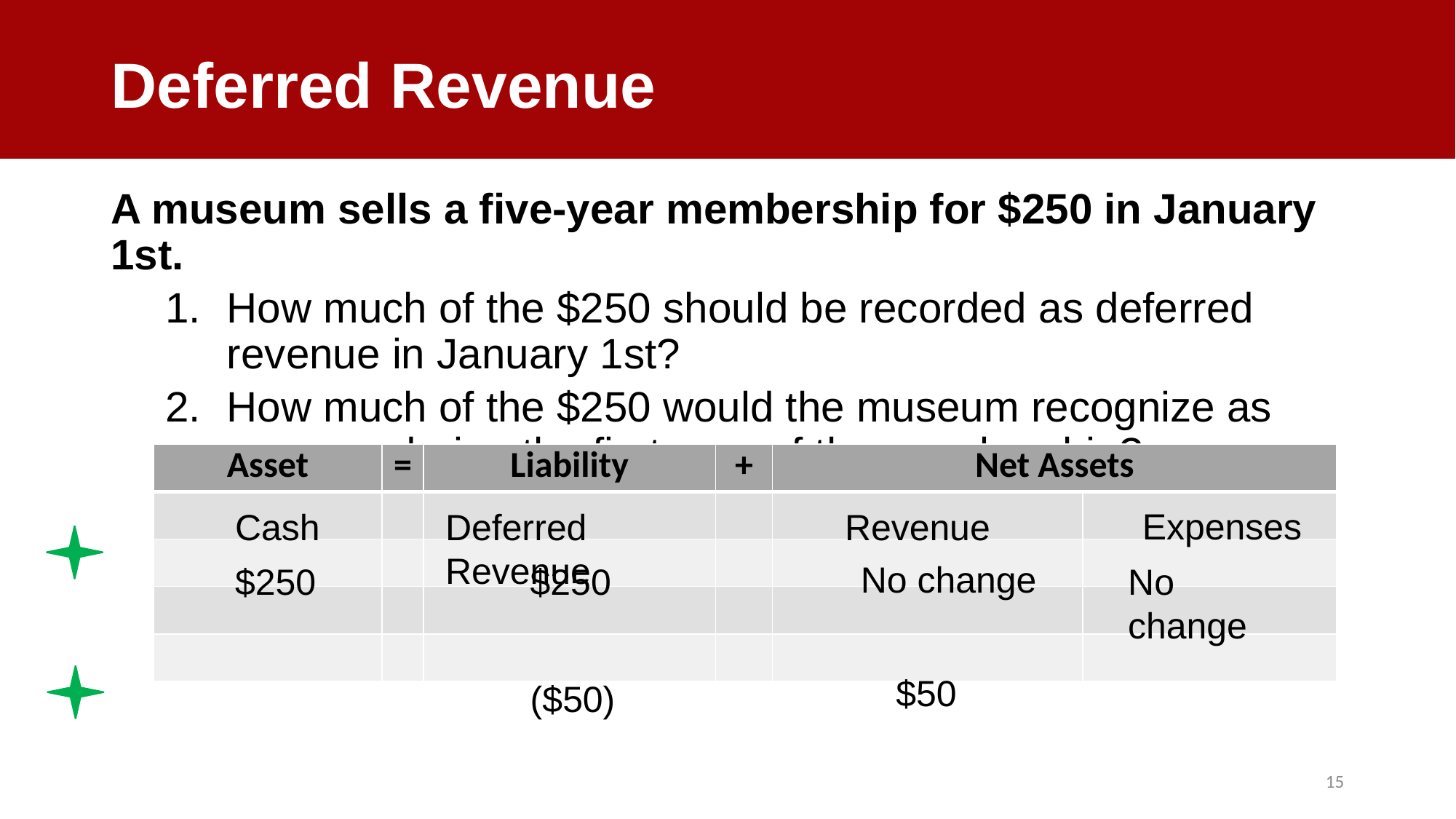

Deferred Revenue
# Deferred Revenue
A museum sells a five-year membership for $250 in January 1st.
How much of the $250 should be recorded as deferred revenue in January 1st?
How much of the $250 would the museum recognize as revenue during the first year of the membership?

| Asset | = | Liability | + | Net Assets |  |
| --- | --- | --- | --- | --- | --- |
|  |  |  |  |  |  |
|  |  |  |  |  |  |
|  |  |  |  |  |  |
|  |  |  |  |  |  |
Expenses
Cash
Revenue
Deferred Revenue

No change
No change
$250
$250
$50

($50)
15